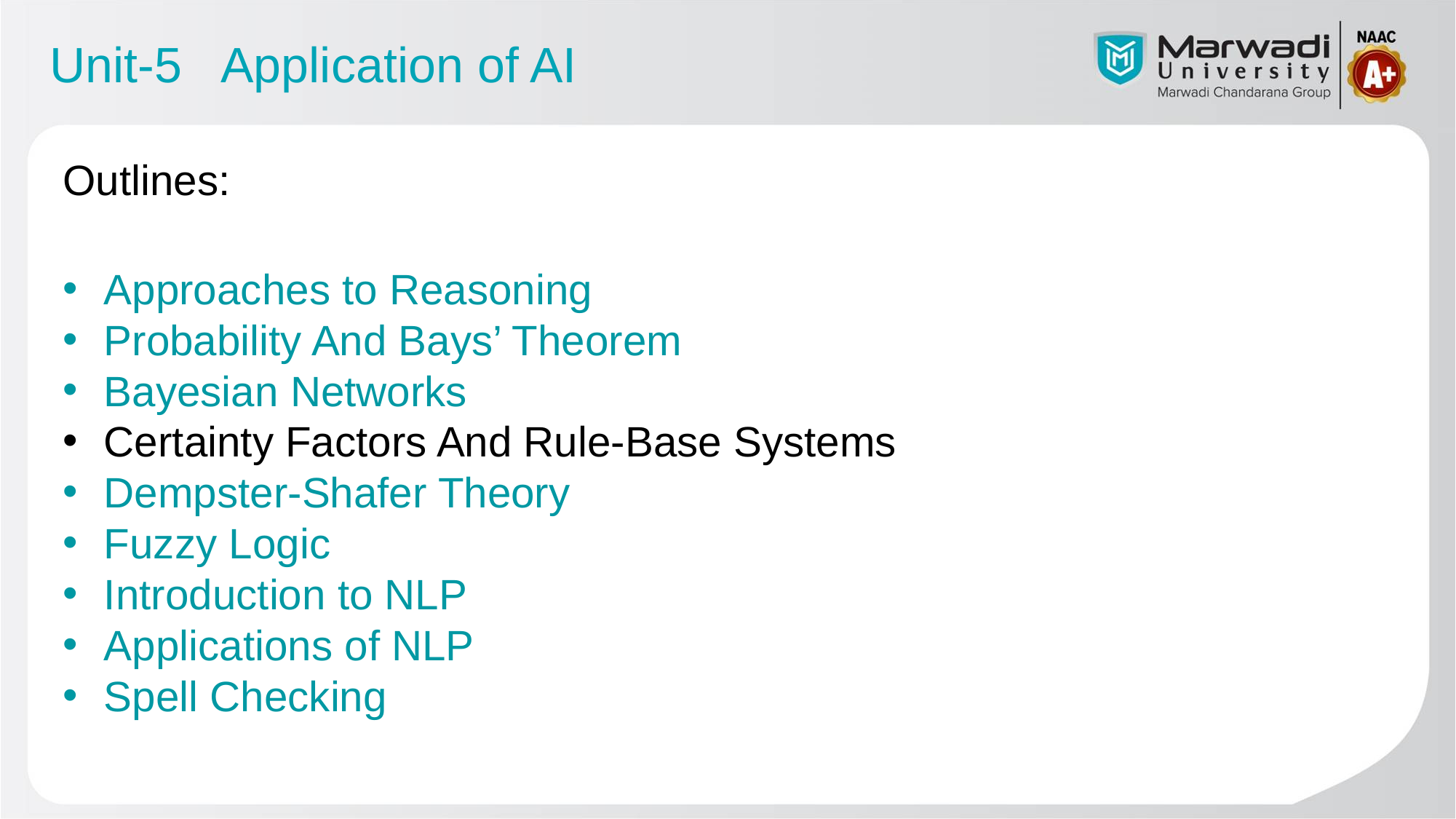

Unit-5   Application of AI
Outlines:

Approaches to Reasoning
Probability And Bays’ Theorem
Bayesian Networks
Certainty Factors And Rule-Base Systems
Dempster-Shafer Theory
Fuzzy Logic
Introduction to NLP
Applications of NLP
Spell Checking